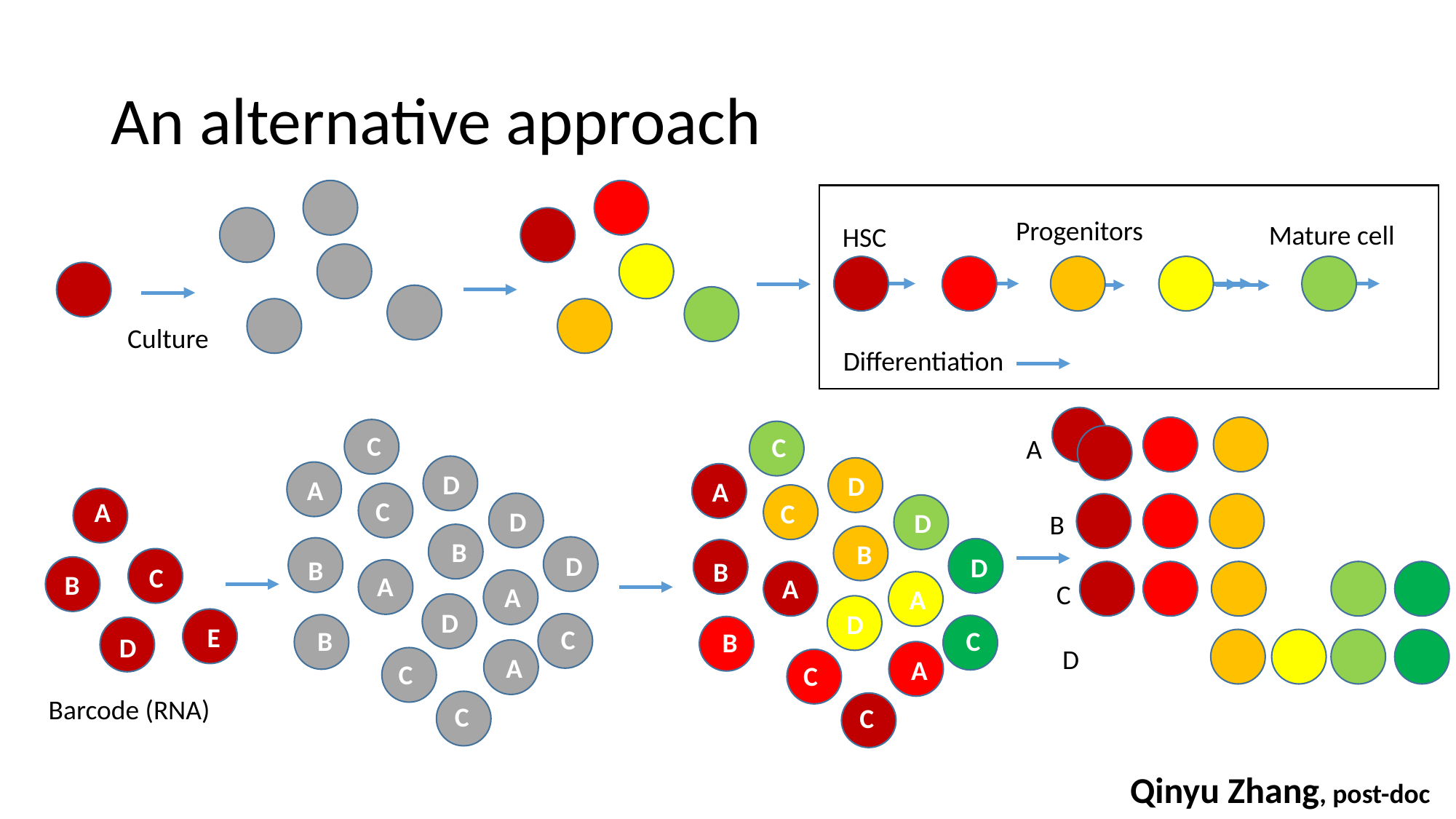

# An alternative approach

Progenitors
Mature cell
HSC

Differentiation

Culture

C
C

A

D

D

A
A

A

C

B

E

D
C
C

D
D
B

B
B

D
D
B
B

A
A

C
A
A

D
D

C
B
C
B

D

A
A

C
C
Barcode (RNA)

C
C
Qinyu Zhang, post-doc